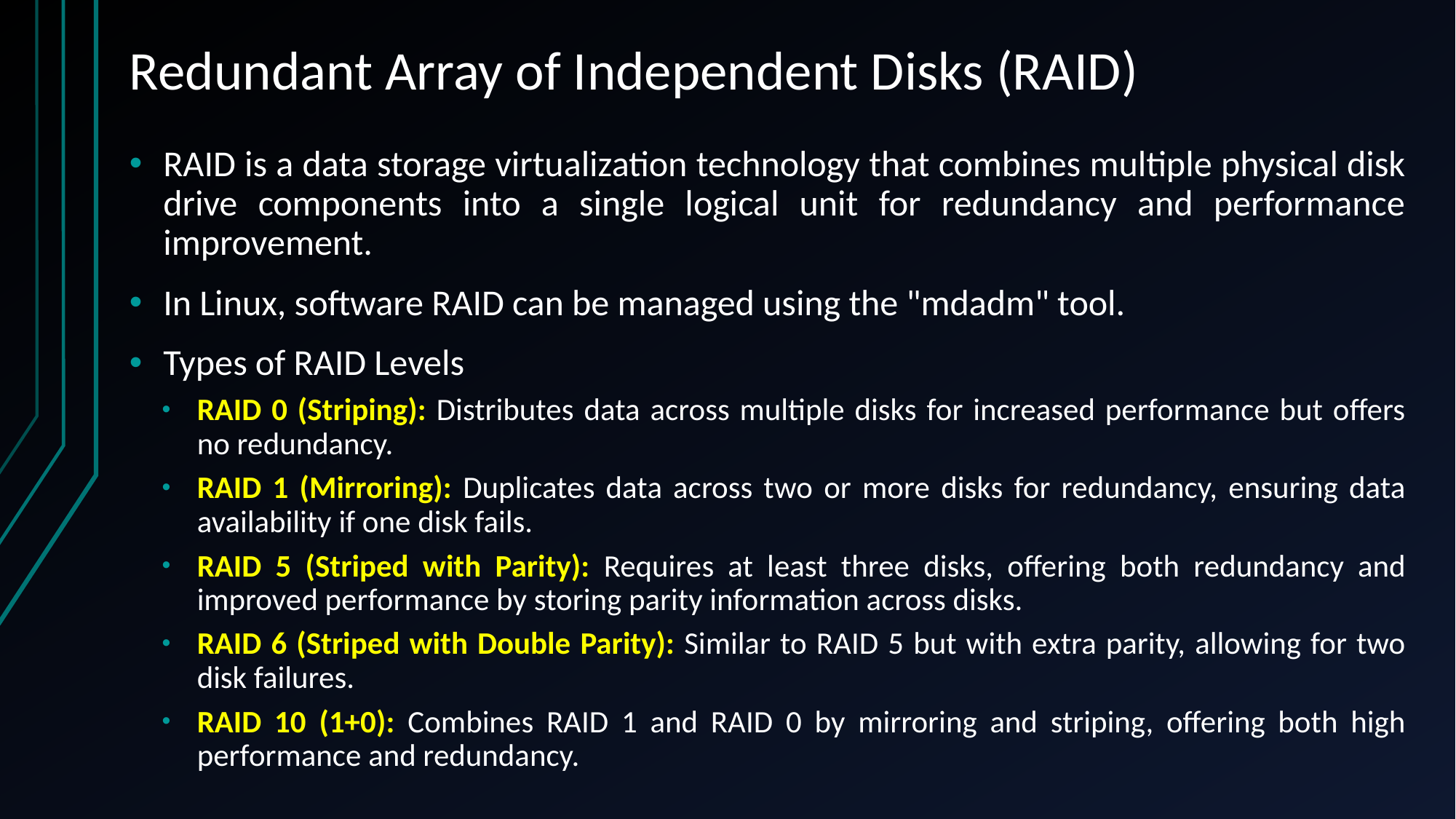

# Redundant Array of Independent Disks (RAID)
RAID is a data storage virtualization technology that combines multiple physical disk drive components into a single logical unit for redundancy and performance improvement.
In Linux, software RAID can be managed using the "mdadm" tool.
Types of RAID Levels
RAID 0 (Striping): Distributes data across multiple disks for increased performance but offers no redundancy.
RAID 1 (Mirroring): Duplicates data across two or more disks for redundancy, ensuring data availability if one disk fails.
RAID 5 (Striped with Parity): Requires at least three disks, offering both redundancy and improved performance by storing parity information across disks.
RAID 6 (Striped with Double Parity): Similar to RAID 5 but with extra parity, allowing for two disk failures.
RAID 10 (1+0): Combines RAID 1 and RAID 0 by mirroring and striping, offering both high performance and redundancy.